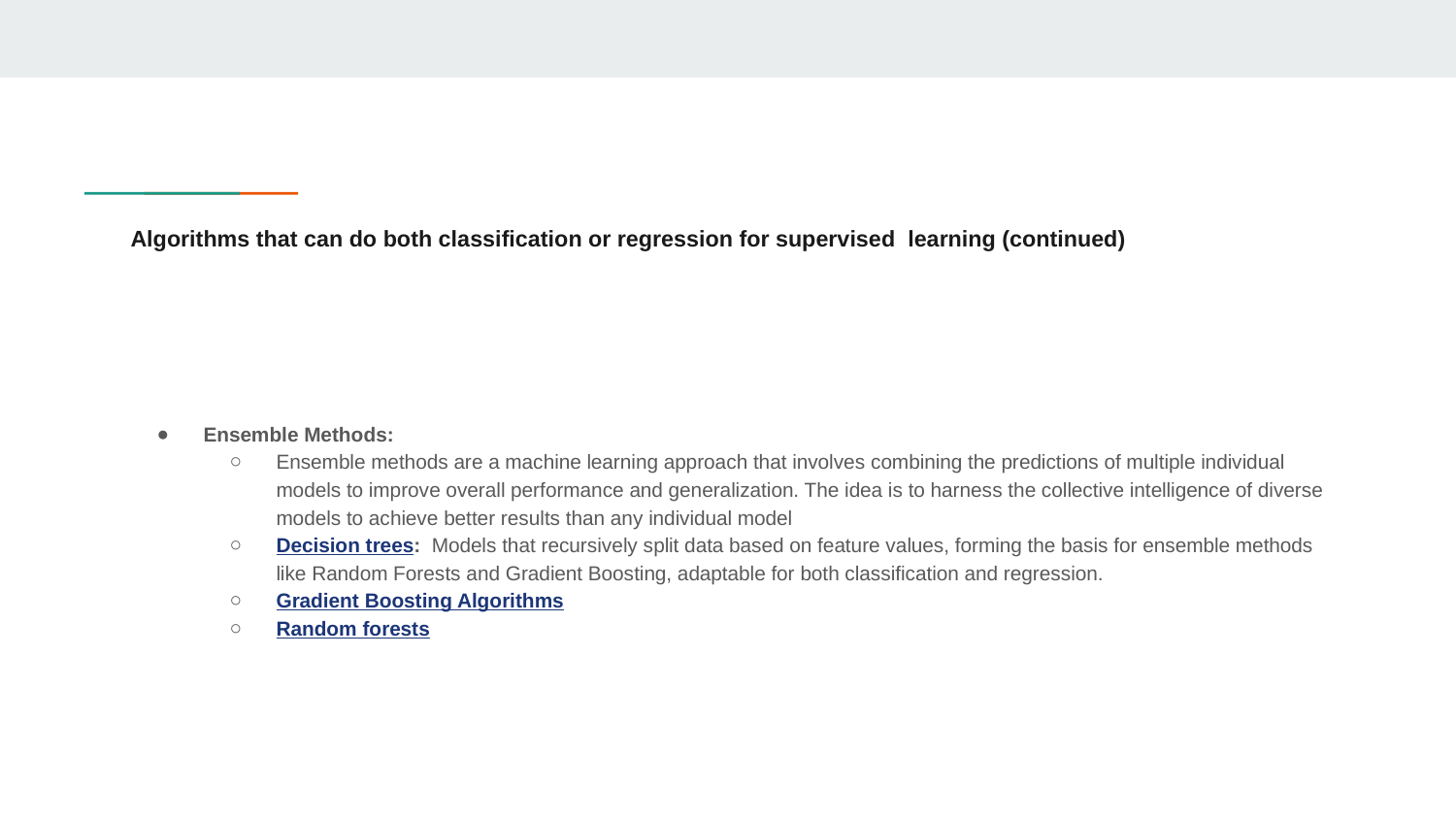

# Algorithms that can do both classification or regression for supervised  learning (continued)

Ensemble Methods:
Ensemble methods are a machine learning approach that involves combining the predictions of multiple individual models to improve overall performance and generalization. The idea is to harness the collective intelligence of diverse models to achieve better results than any individual model
Decision trees:  Models that recursively split data based on feature values, forming the basis for ensemble methods like Random Forests and Gradient Boosting, adaptable for both classification and regression.
Gradient Boosting Algorithms
Random forests